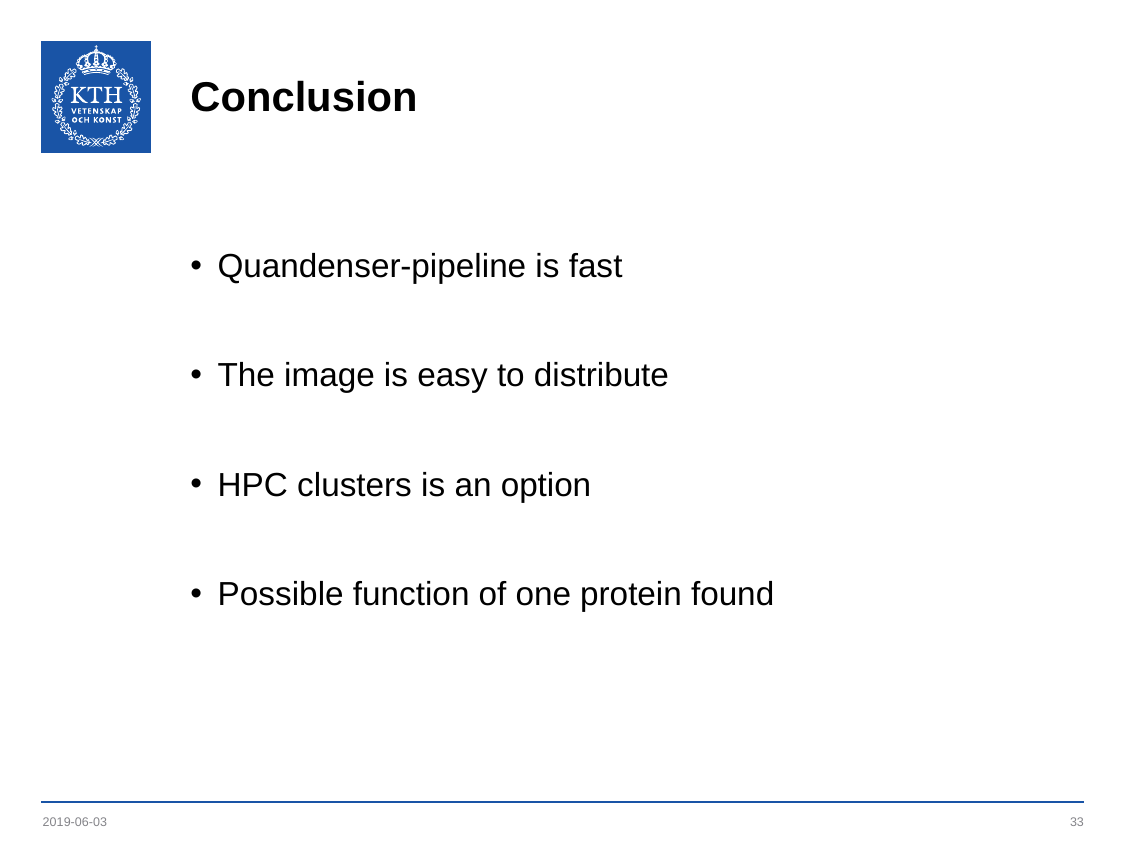

# Conclusion

Quandenser-pipeline is fast

The image is easy to distribute

HPC clusters is an option

Possible function of one protein found
2019-06-03
33